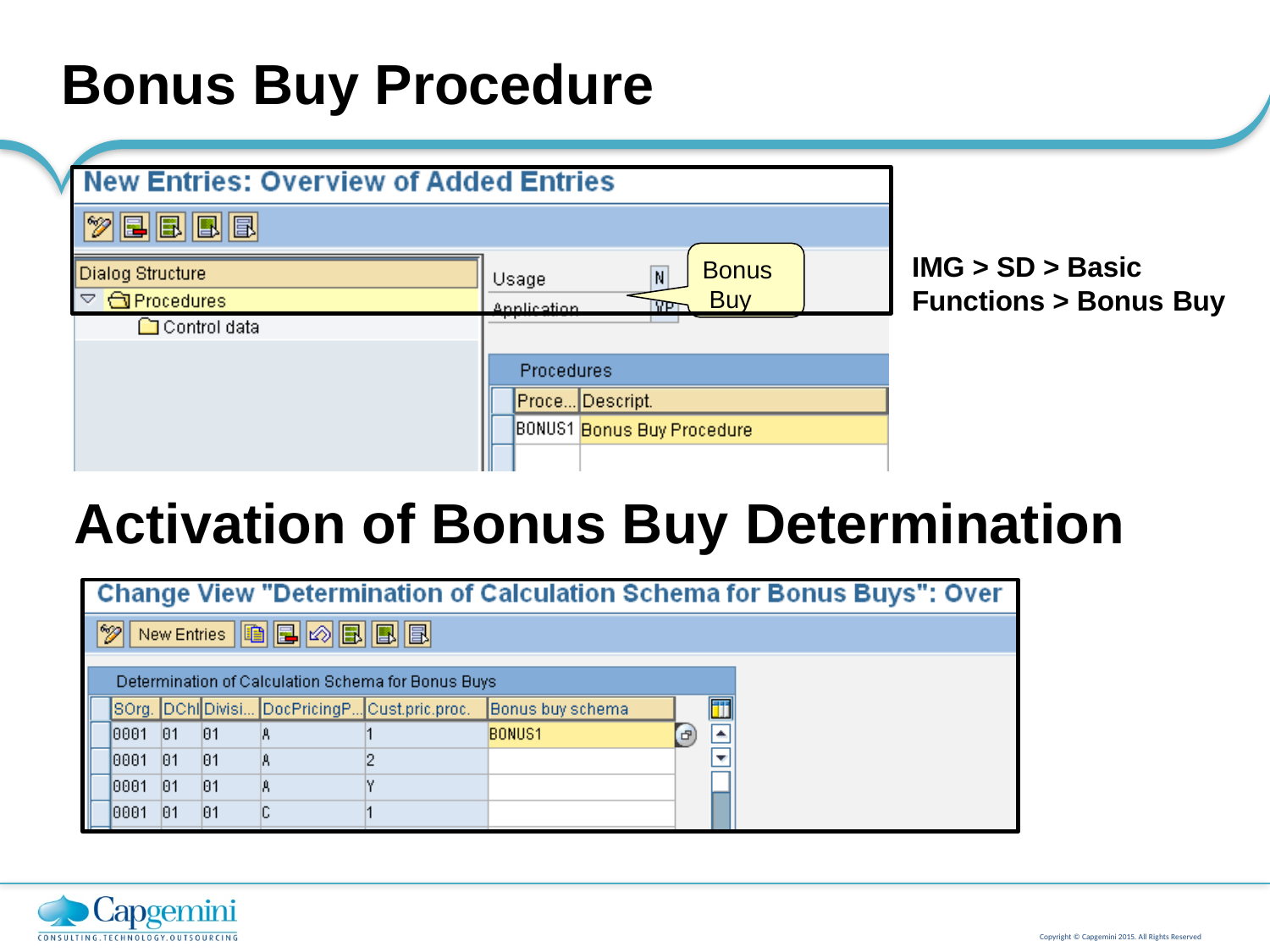

# Bonus Buy Procedure

Bonus  Buy

IMG > SD > Basic Functions > Bonus Buy
Activation of Bonus Buy Determination